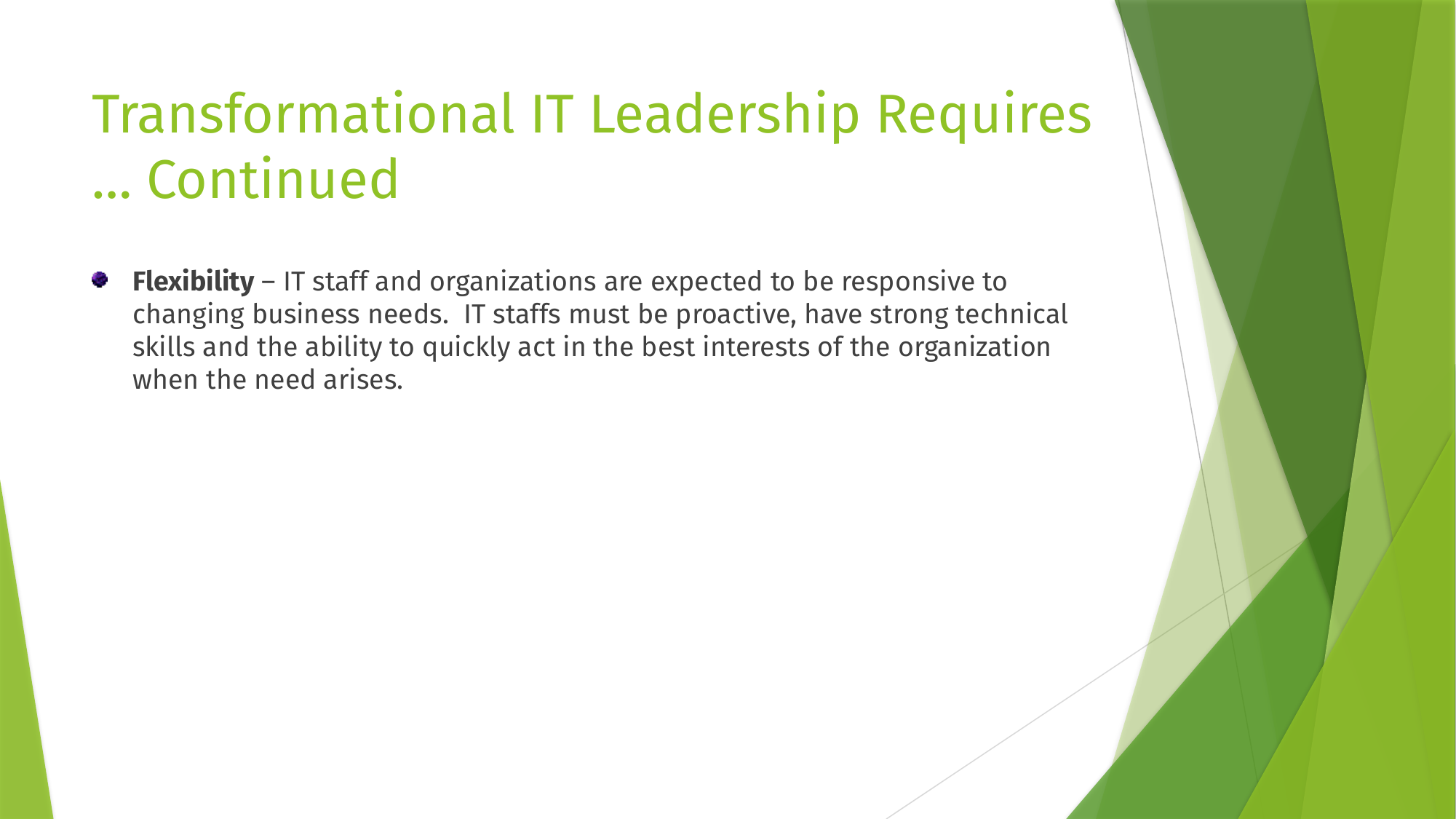

# Transformational IT Leadership Requires … Continued
Flexibility – IT staff and organizations are expected to be responsive to changing business needs.  IT staffs must be proactive, have strong technical skills and the ability to quickly act in the best interests of the organization when the need arises.